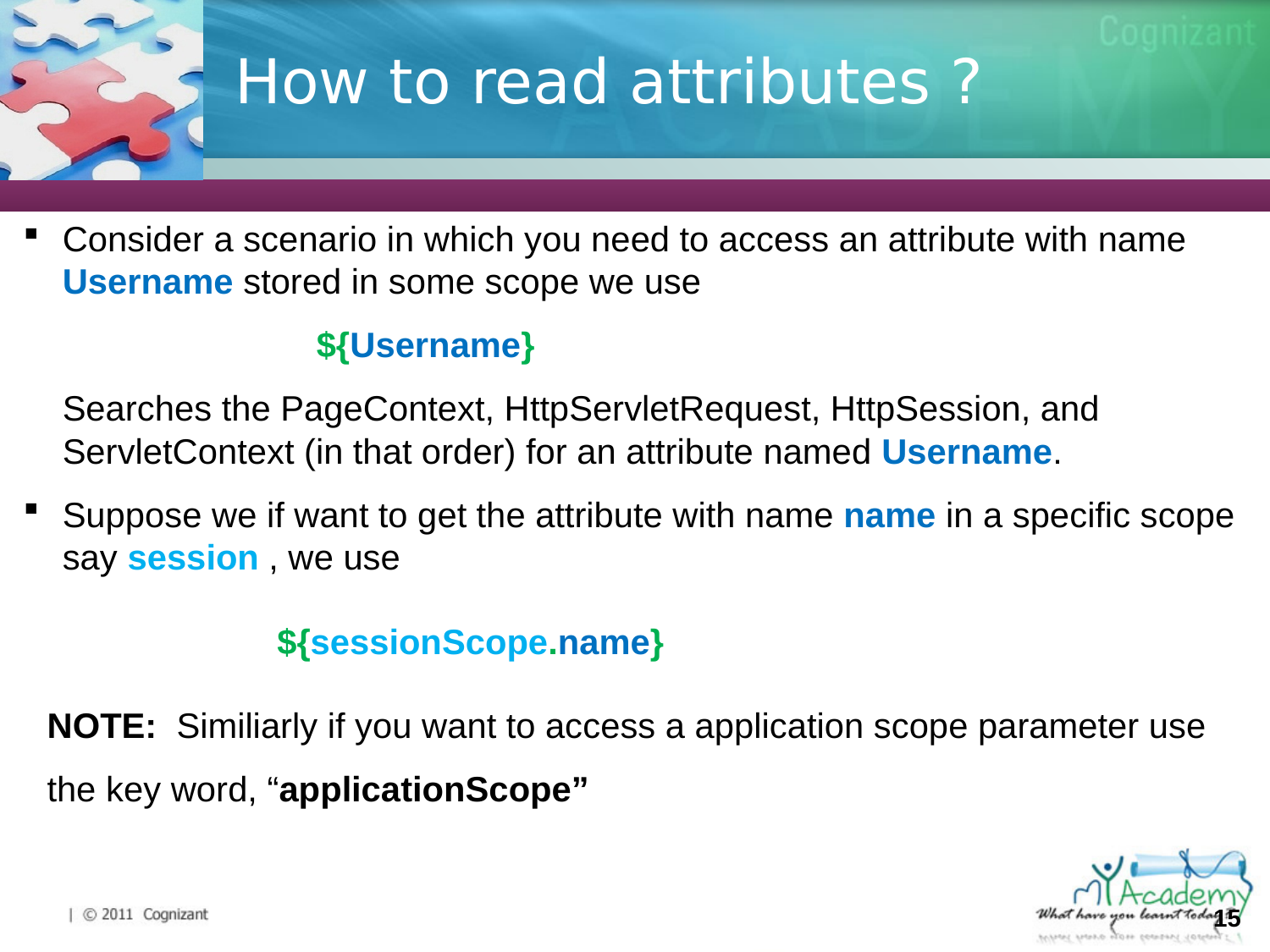

# How to read attributes ?
Consider a scenario in which you need to access an attribute with name Username stored in some scope we use
		${Username}
Searches the PageContext, HttpServletRequest, HttpSession, and ServletContext (in that order) for an attribute named Username.
Suppose we if want to get the attribute with name name in a specific scope say session , we use
${sessionScope.name}
NOTE:  Similiarly if you want to access a application scope parameter use the key word, “applicationScope”

15